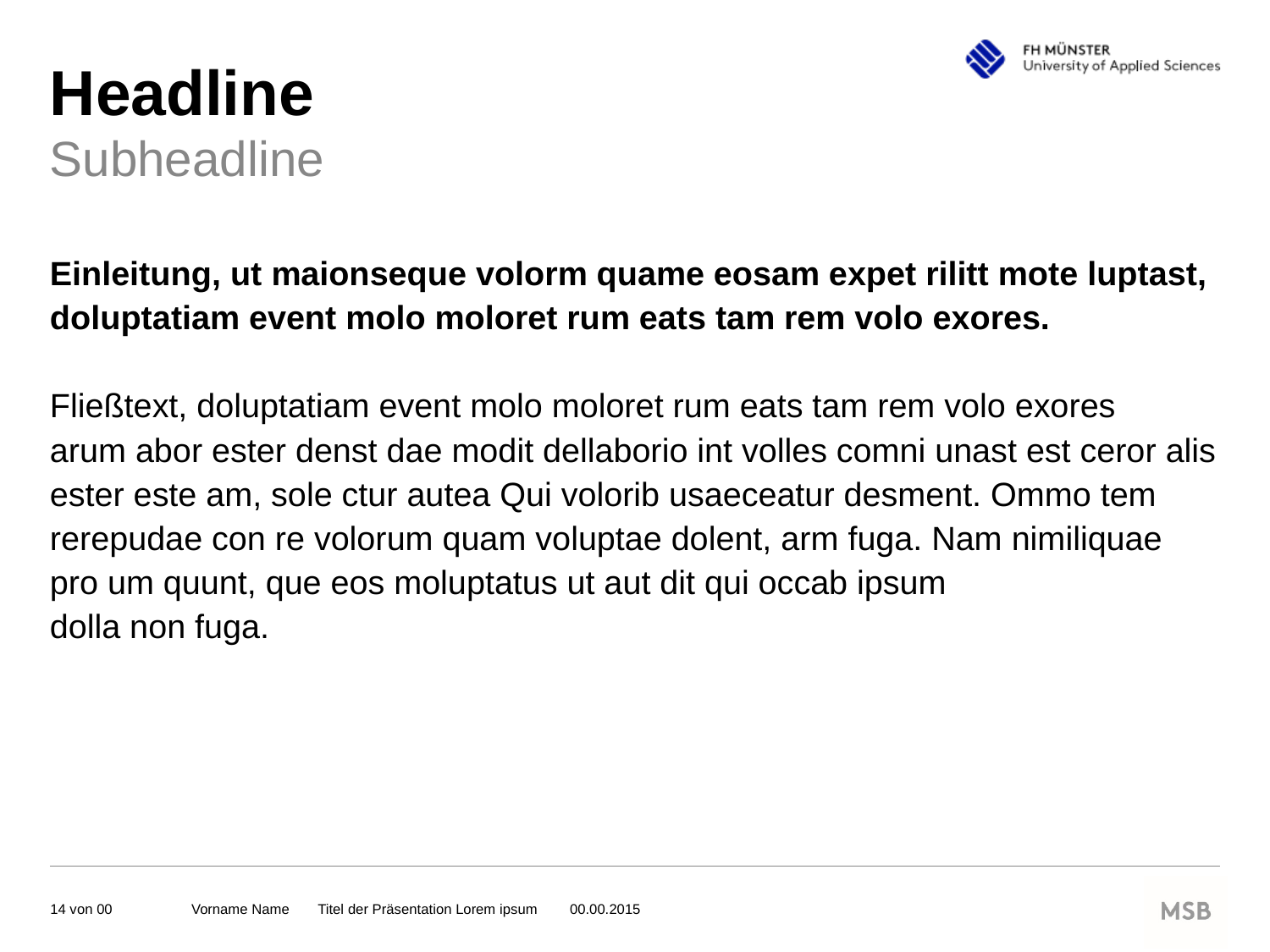

# Headline
Subheadline
Einleitung, ut maionseque volorm quame eosam expet rilitt mote luptast,
doluptatiam event molo moloret rum eats tam rem volo exores.

Fließtext, doluptatiam event molo moloret rum eats tam rem volo exores
arum abor ester denst dae modit dellaborio int volles comni unast est ceror alis ester este am, sole ctur autea Qui volorib usaeceatur desment. Ommo tem rerepudae con re volorum quam voluptae dolent, arm fuga. Nam nimiliquae pro um quunt, que eos moluptatus ut aut dit qui occab ipsum
dolla non fuga.
Vorname Name  Titel der Präsentation Lorem ipsum   00.00.2015